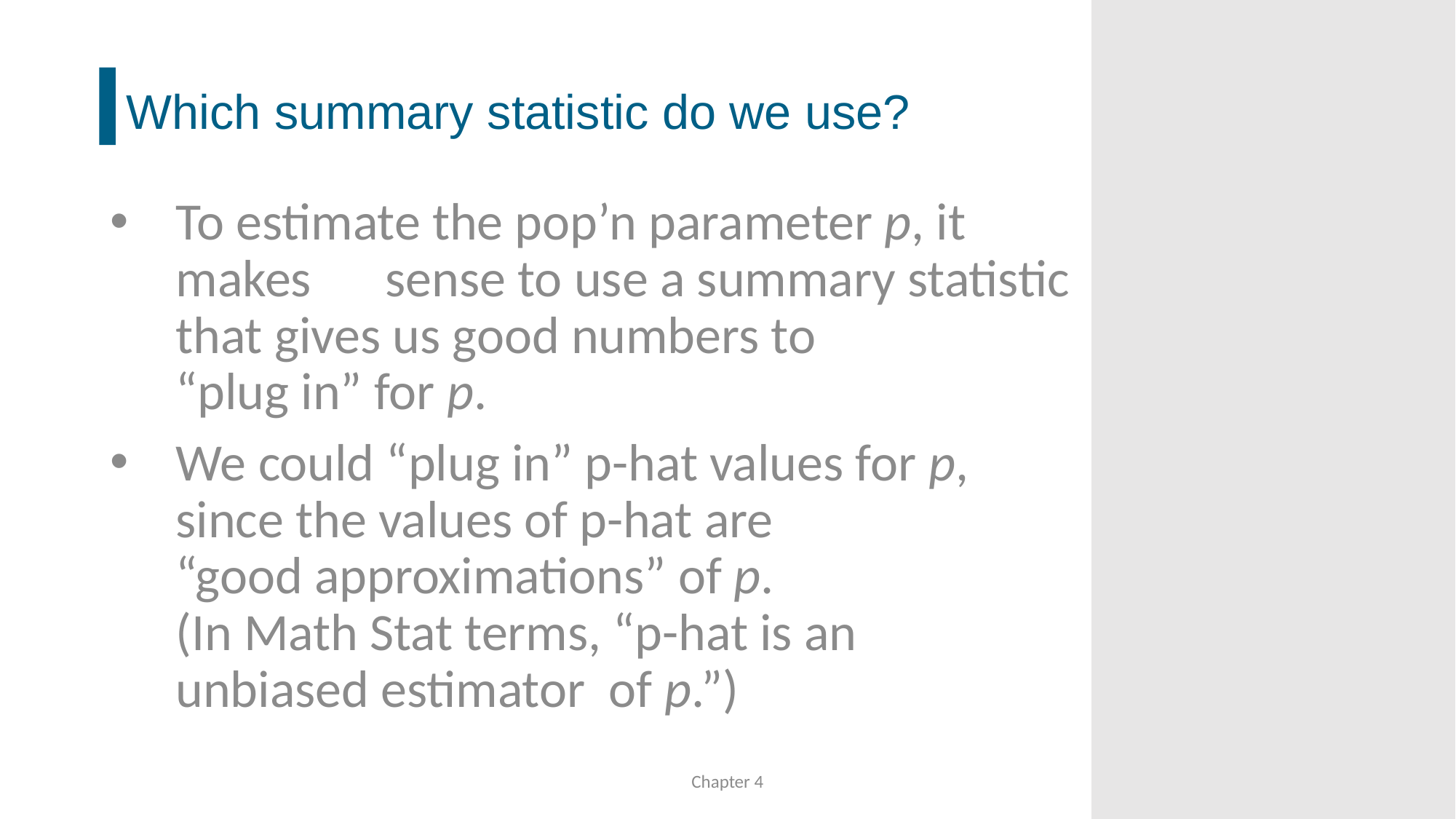

# Which summary statistic do we use?

To estimate the pop’n parameter p, it
makes	sense to use a summary statistic
that gives us good numbers to
“plug in” for p.
We could “plug in” p-hat values for p,
since the values of p-hat are
“good approximations” of p.
(In Math Stat terms, “p-hat is an
unbiased estimator  of p.”)

Chapter 4
21